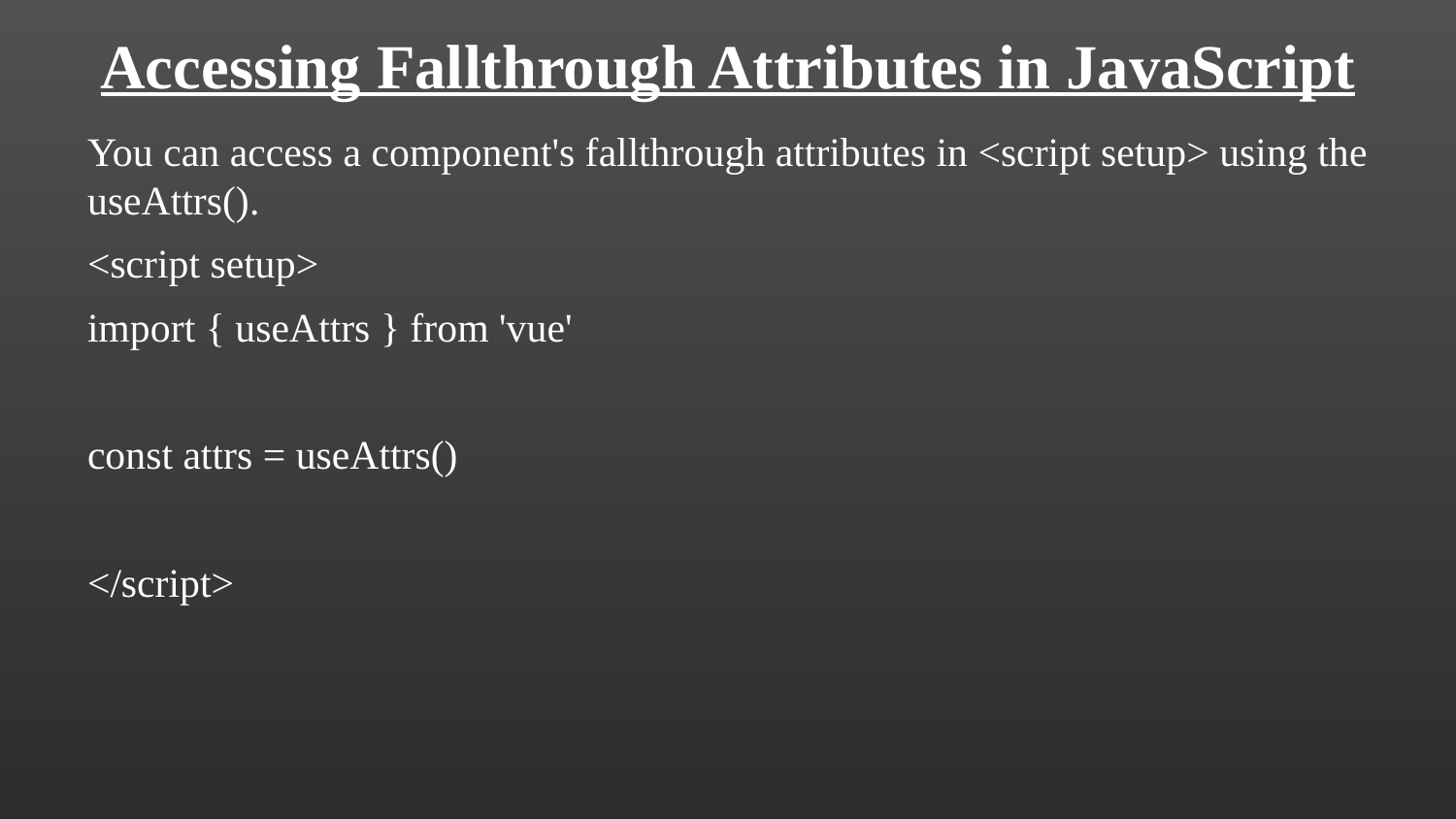

Accessing Fallthrough Attributes in JavaScript
You can access a component's fallthrough attributes in <script setup> using the useAttrs().
<script setup>
import { useAttrs } from 'vue'

const attrs = useAttrs()

</script>